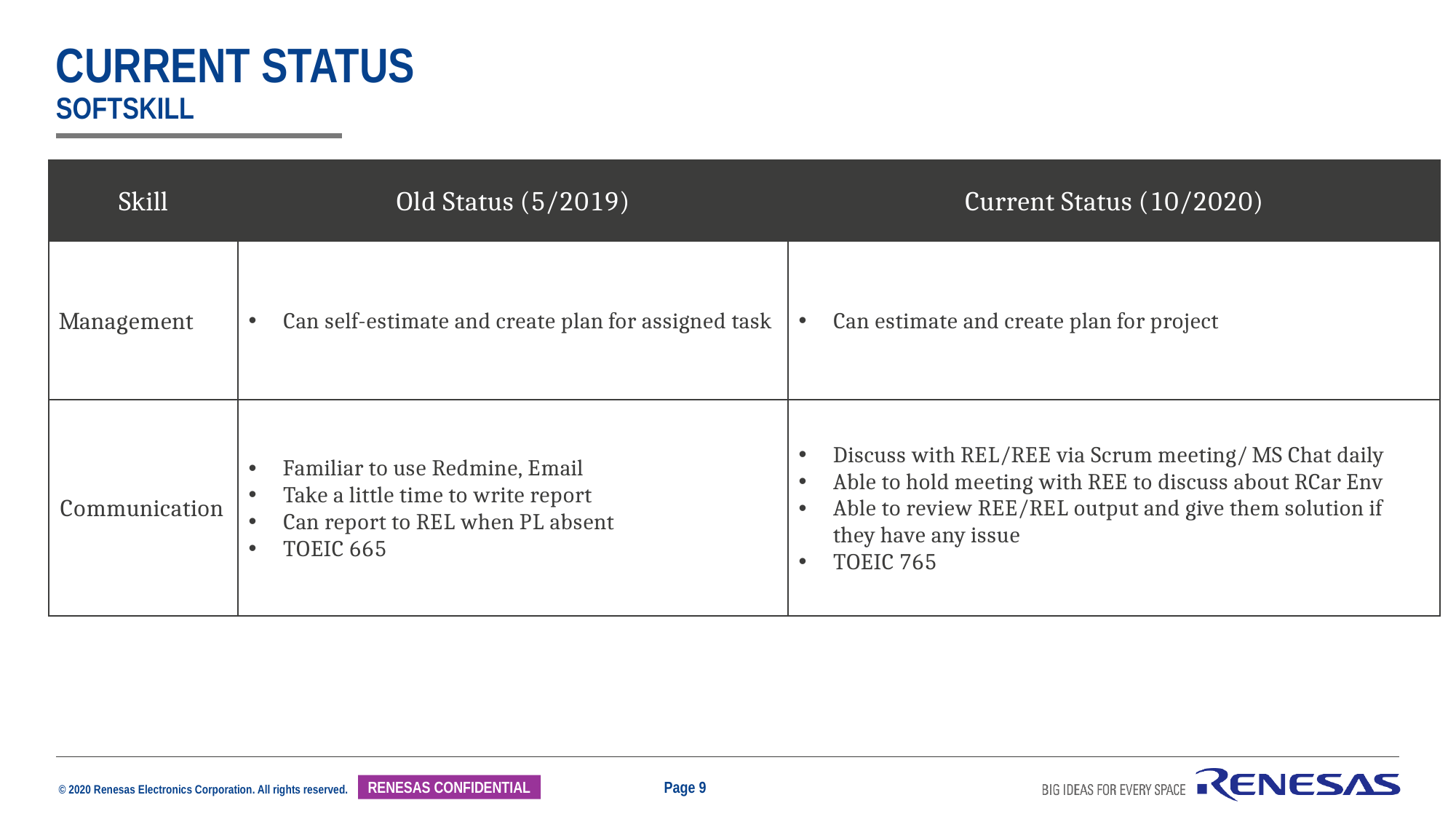

# current status softskill
| Skill | Old Status (5/2019) | Current Status (10/2020) |
| --- | --- | --- |
| Management | Can self-estimate and create plan for assigned task | Can estimate and create plan for project |
| Communication | Familiar to use Redmine, Email Take a little time to write report Can report to REL when PL absent TOEIC 665 | Discuss with REL/REE via Scrum meeting/ MS Chat daily Able to hold meeting with REE to discuss about RCar Env Able to review REE/REL output and give them solution if they have any issue TOEIC 765 |